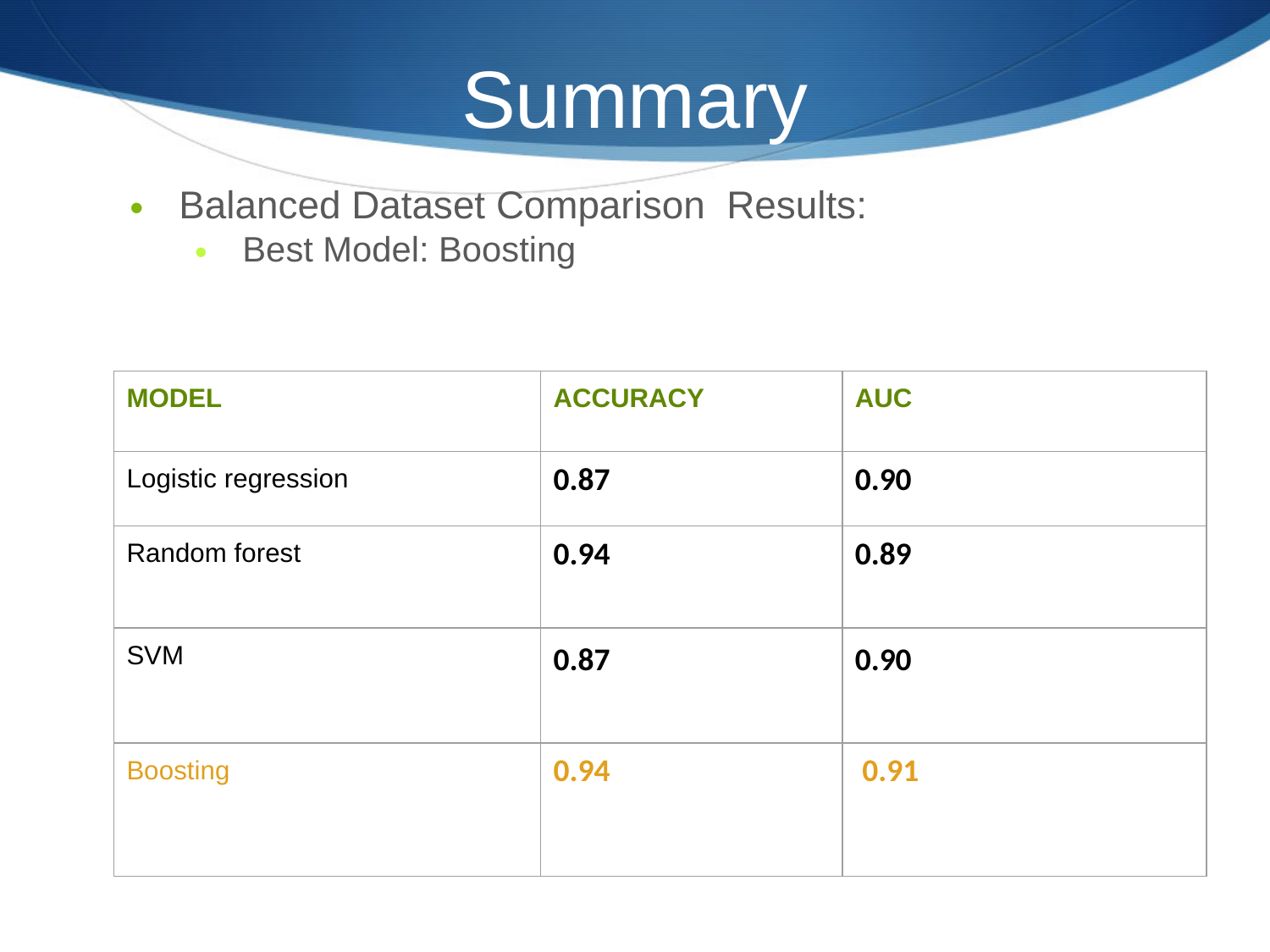

Summary
Balanced Dataset Comparison  Results:
Best Model: Boosting
| MODEL | ACCURACY | AUC |
| --- | --- | --- |
| Logistic regression | 0.87 | 0.90 |
| Random forest | 0.94 | 0.89 |
| SVM | 0.87 | 0.90 |
| Boosting | 0.94 | 0.91 |